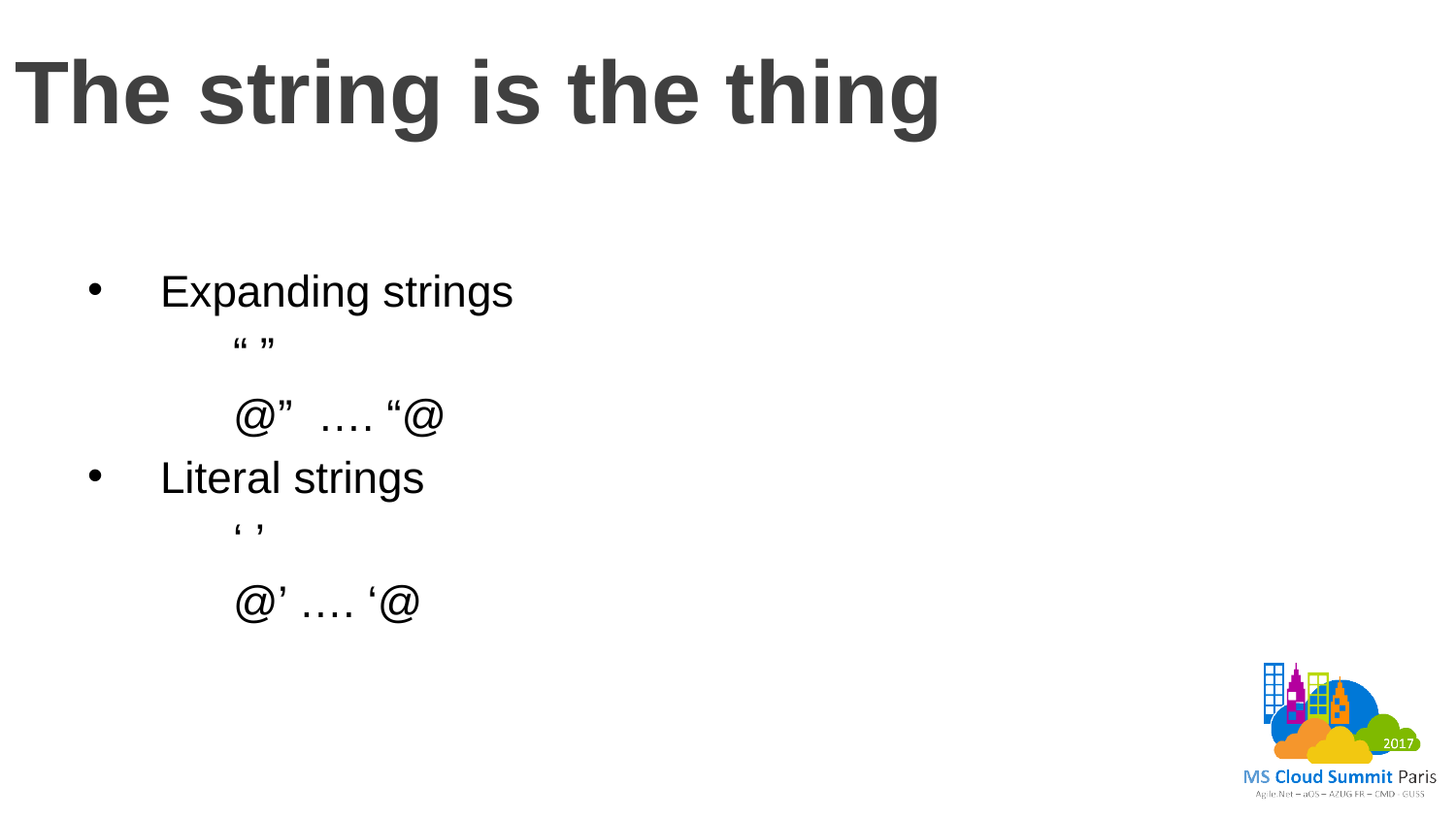

# The string is the thing

Expanding strings
	“ ”
	@”  …. “@
Literal strings
	‘ ’
	@’ …. ‘@